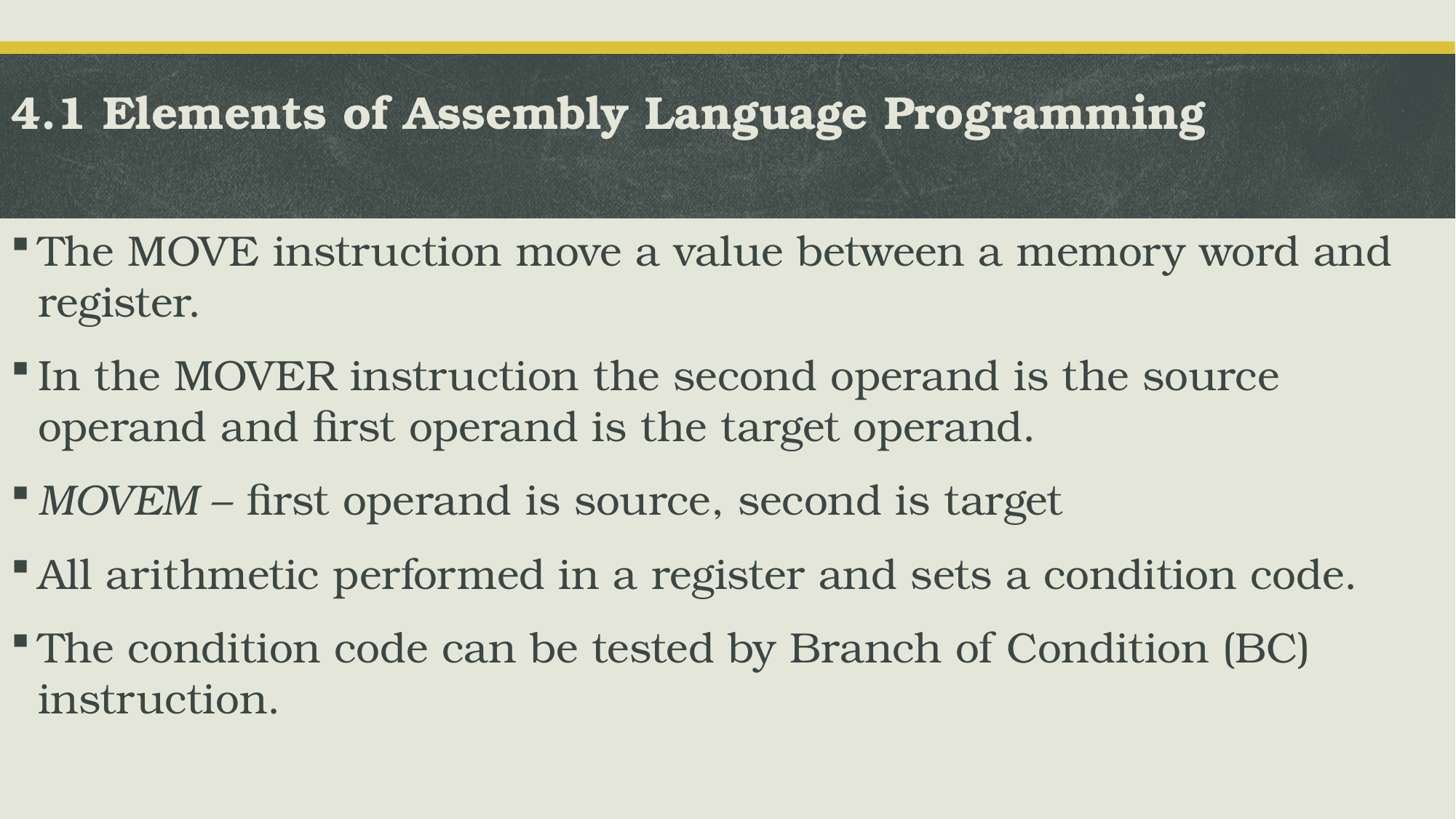

4.1 Elements of Assembly Language Programming
The MOVE instruction move a value between a memory word and register.
In the MOVER instruction the second operand is the source operand and first operand is the target operand.
MOVEM – first operand is source, second is target
All arithmetic performed in a register and sets a condition code.
The condition code can be tested by Branch of Condition (BC) instruction.